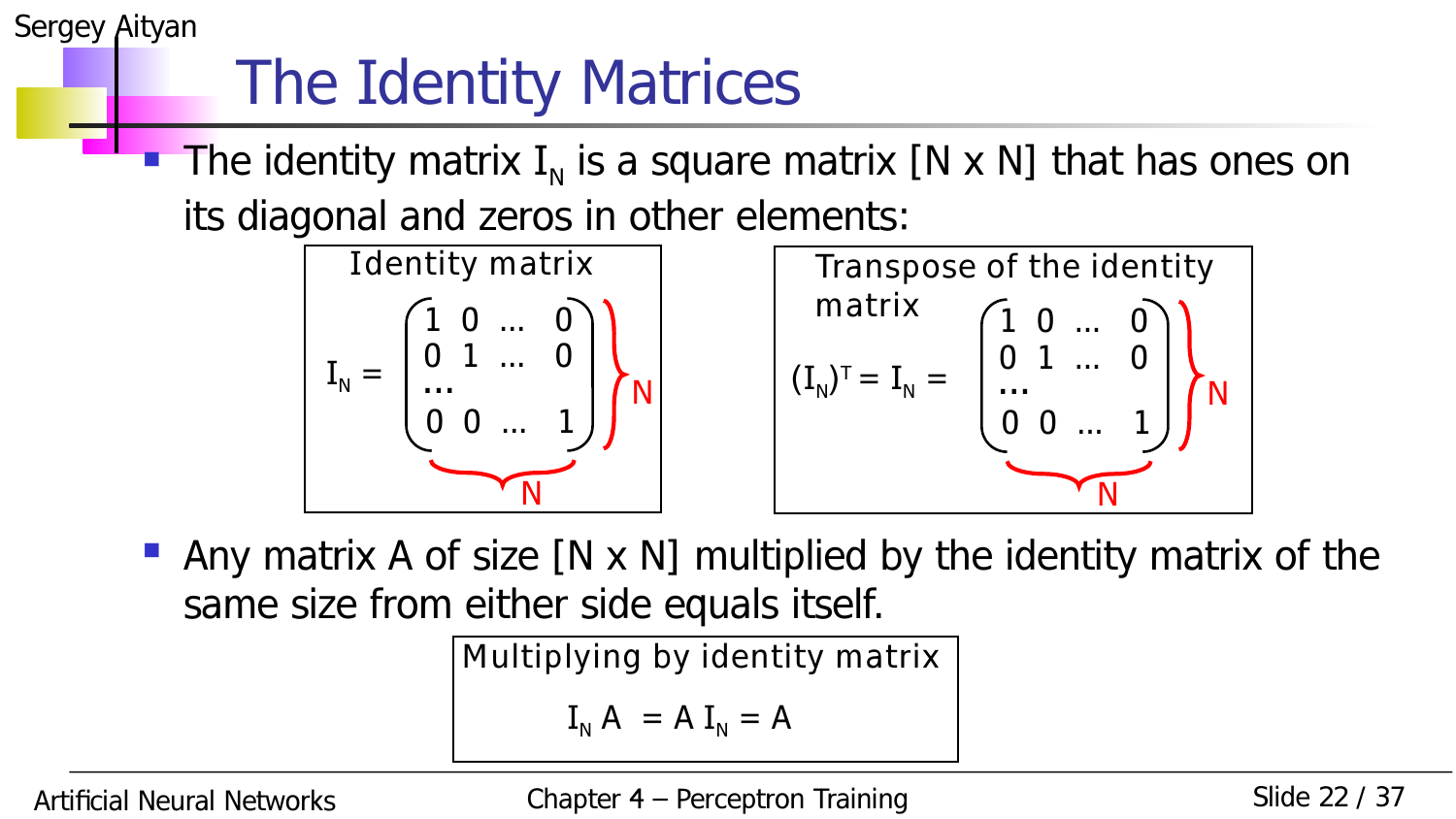

# The Identity Matrices
The identity matrix IN is a square matrix [N x N] that has ones on its diagonal and zeros in other elements:

Any matrix A of size [N x N] multiplied by the identity matrix of the same size from either side equals itself.
Identity matrix

1  0  …   0
0  1  …   0
…
0  0  …   1

IN =
N

N
Transpose of the identity matrix

1  0  …   0
0  1  …   0
…
0  0  …   1

(IN)T = IN =
N

N
Multiplying by identity matrix

IN A  = A IN = A